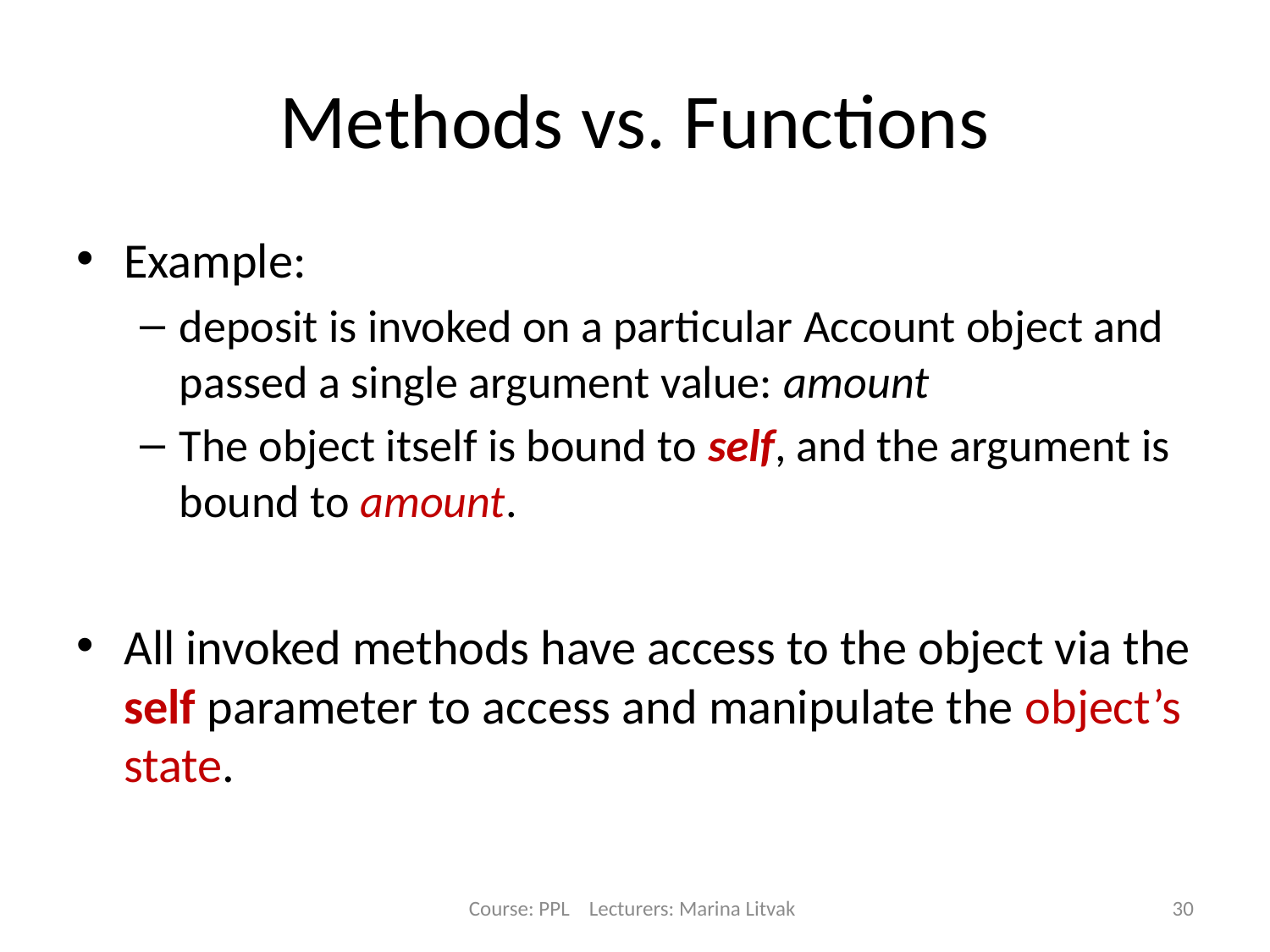

# Methods vs. Functions
Example:
deposit is invoked on a particular Account object and passed a single argument value: amount
The object itself is bound to self, and the argument is bound to amount.

All invoked methods have access to the object via the self parameter to access and manipulate the object’s state.

Course: PPL    Lecturers: Marina Litvak
30